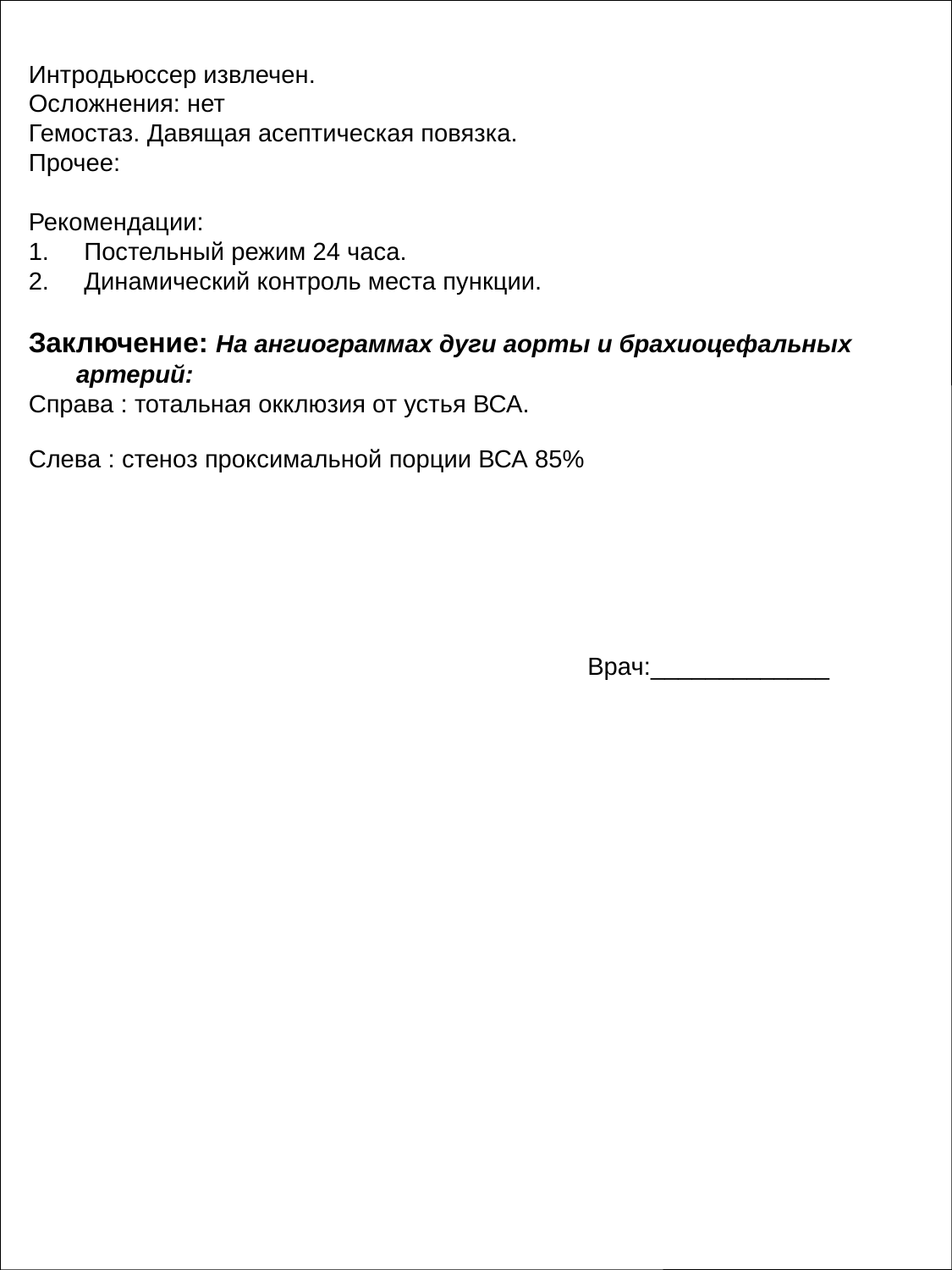

Интродьюссер извлечен.
Осложнения: нет
Гемостаз. Давящая асептическая повязка.
Прочее:

Рекомендации:
1.     Постельный режим 24 часа.
2.     Динамический контроль места пункции.

Заключение: На ангиограммах дуги аорты и брахиоцефальных артерий:
Справа : тотальная окклюзия от устья ВСА.

Слева : стеноз проксимальной порции ВСА 85%

Врач:_____________